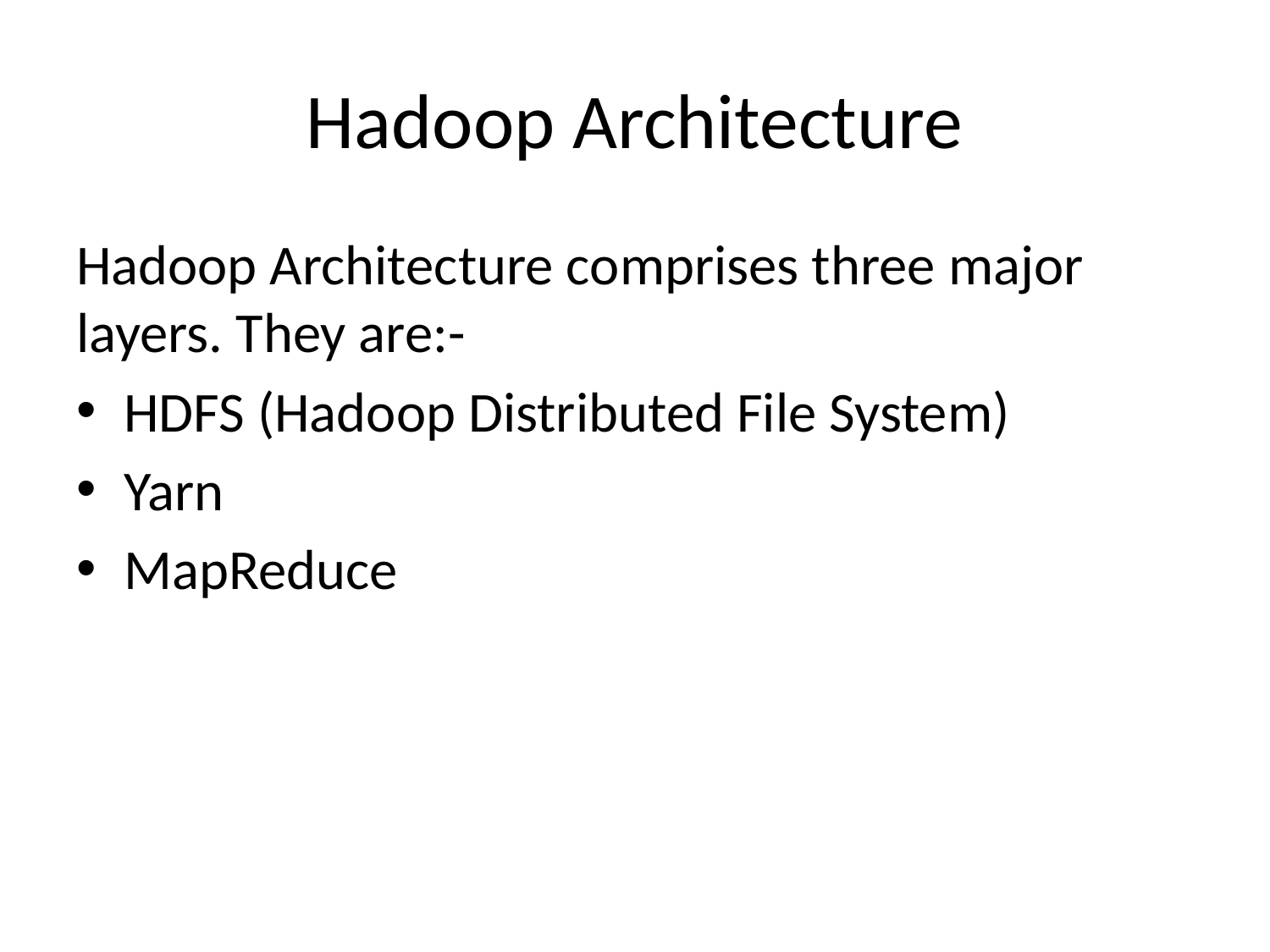

# Hadoop Architecture
Hadoop Architecture comprises three major layers. They are:-
HDFS (Hadoop Distributed File System)
Yarn
MapReduce